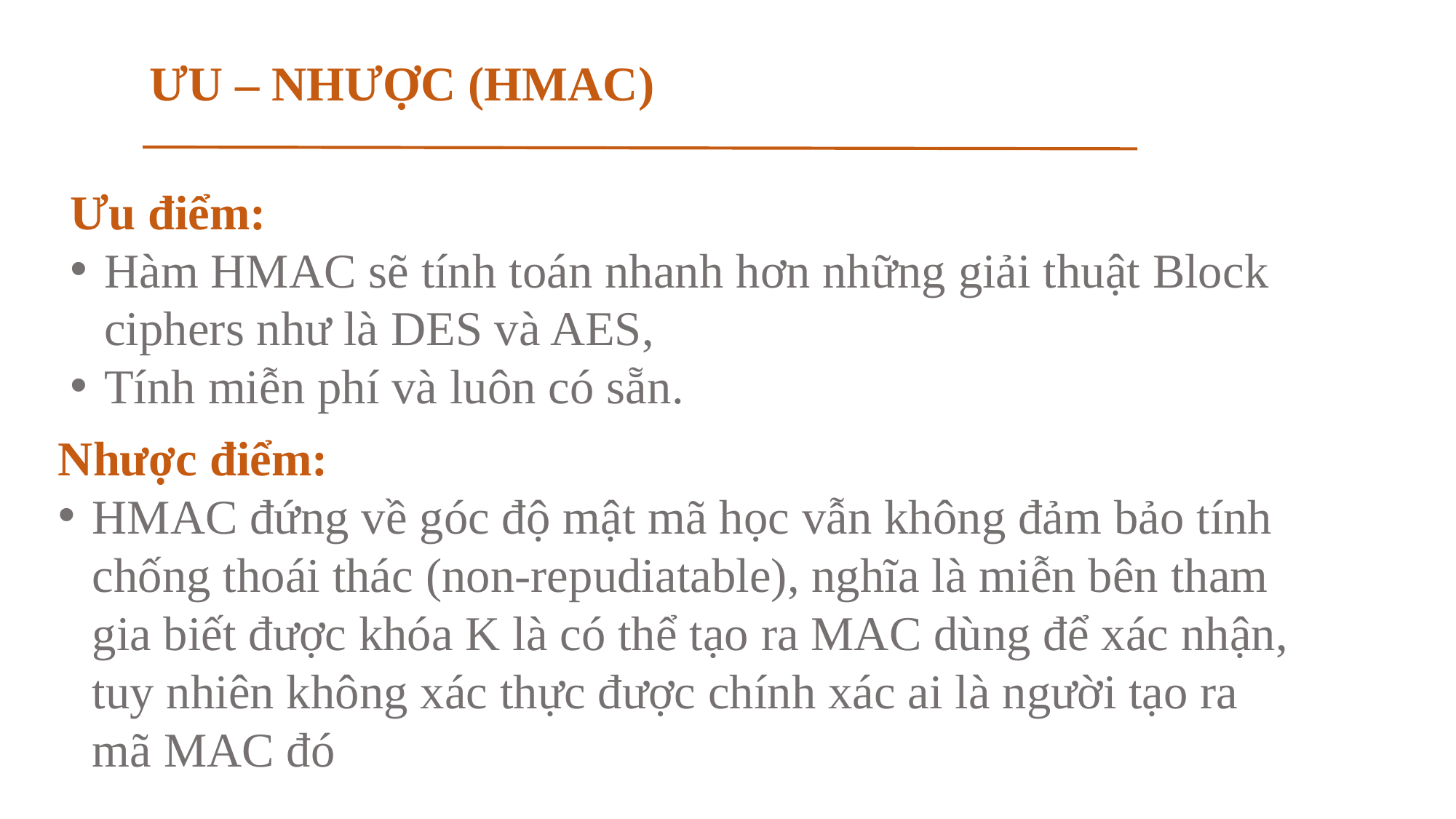

ƯU – NHƯỢC (HMAC)

Ưu điểm:
Hàm HMAC sẽ tính toán nhanh hơn những giải thuật Block ciphers như là DES và AES,
Tính miễn phí và luôn có sẵn.
Nhược điểm:
HMAC đứng về góc độ mật mã học vẫn không đảm bảo tính chống thoái thác (non-repudiatable), nghĩa là miễn bên tham gia biết được khóa K là có thể tạo ra MAC dùng để xác nhận, tuy nhiên không xác thực được chính xác ai là người tạo ra mã MAC đó